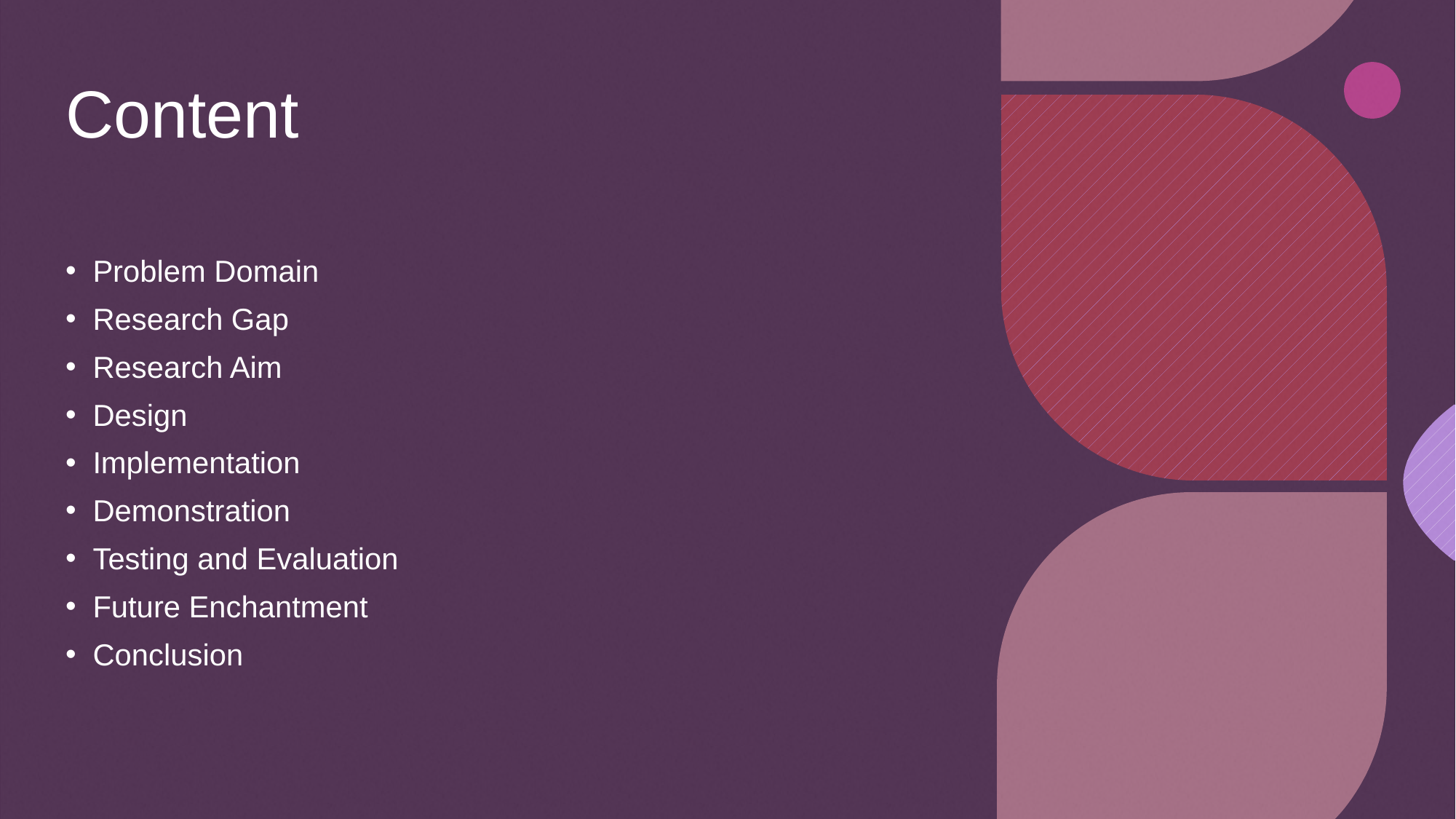

# Content
Problem Domain
Research Gap
Research Aim
Design
Implementation
Demonstration
Testing and Evaluation
Future Enchantment
Conclusion